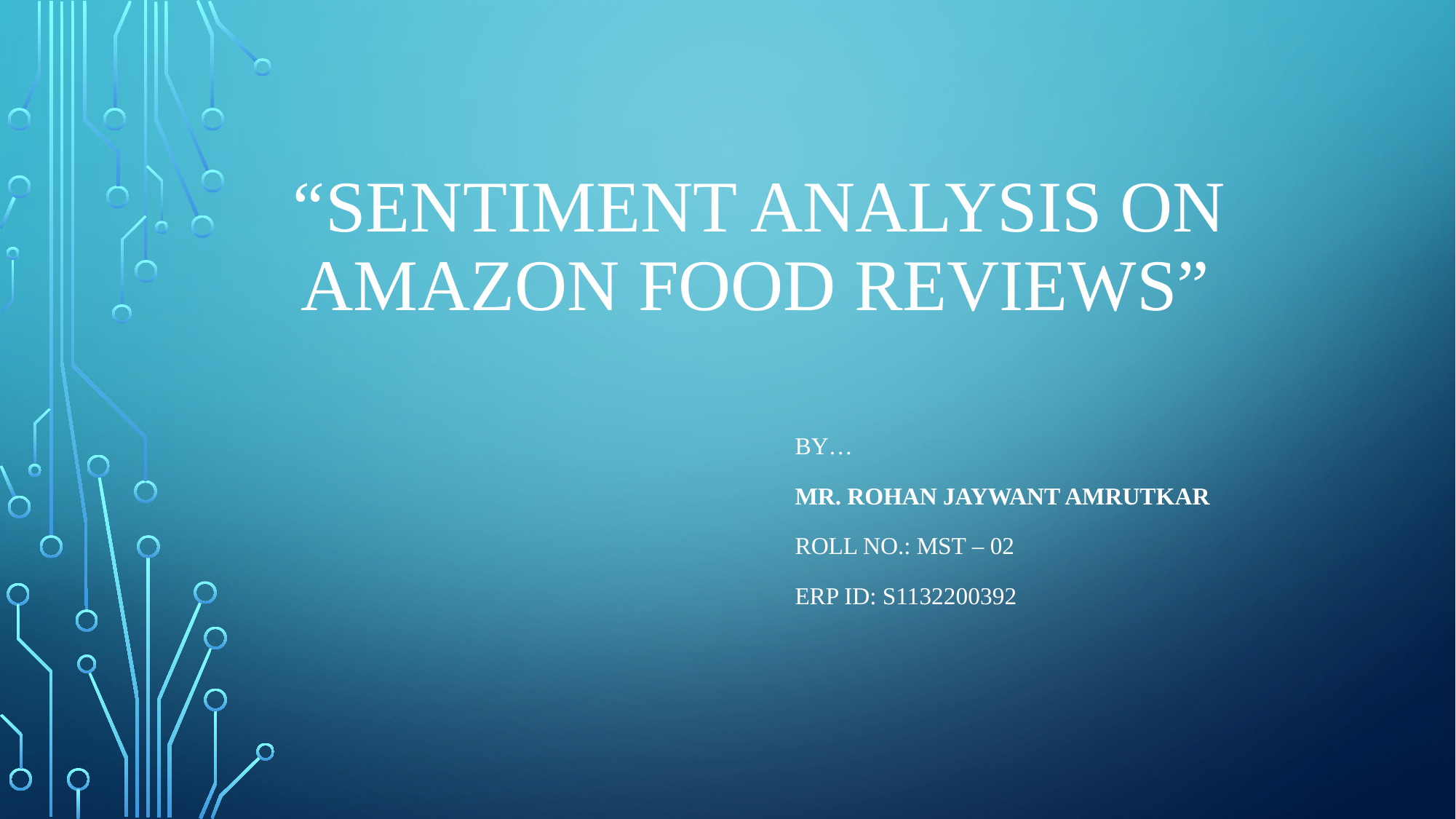

# “Sentiment Analysis on Amazon Food Reviews”
By…
Mr. Rohan Jaywant Amrutkar
Roll No.: MST – 02
ERP ID: S1132200392